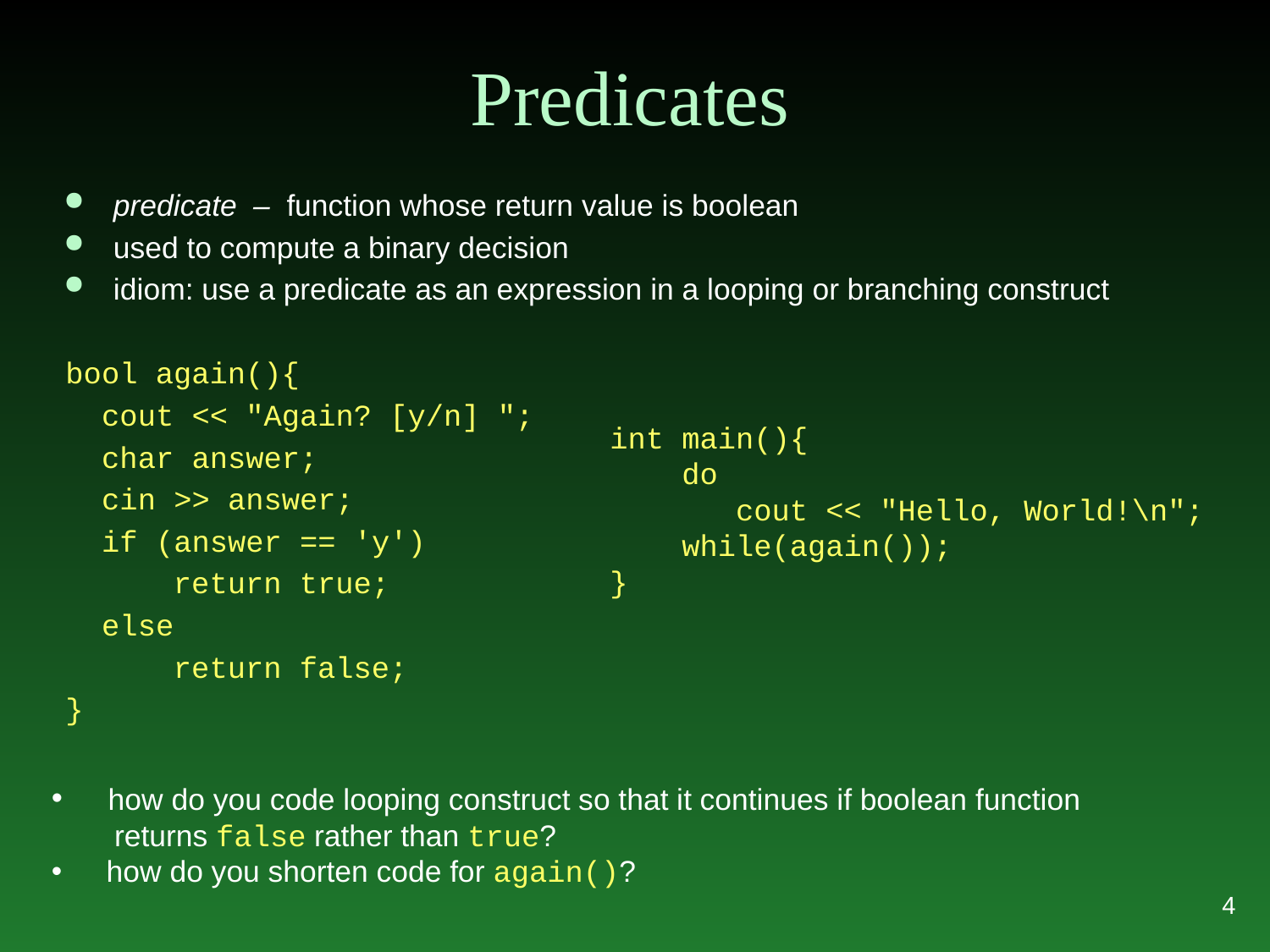

# Predicates
predicate  –  function whose return value is boolean
used to compute a binary decision
idiom: use a predicate as an expression in a looping or branching construct

bool again(){
  cout << "Again? [y/n] ";
  char answer;
  cin >> answer;
  if (answer == 'y')
      return true;
  else
      return false;
}
int main(){
    do
       cout << "Hello, World!\n";
    while(again());
}
   how do you code looping construct so that it continues if boolean function
    returns false rather than true?
   how do you shorten code for again()?
4